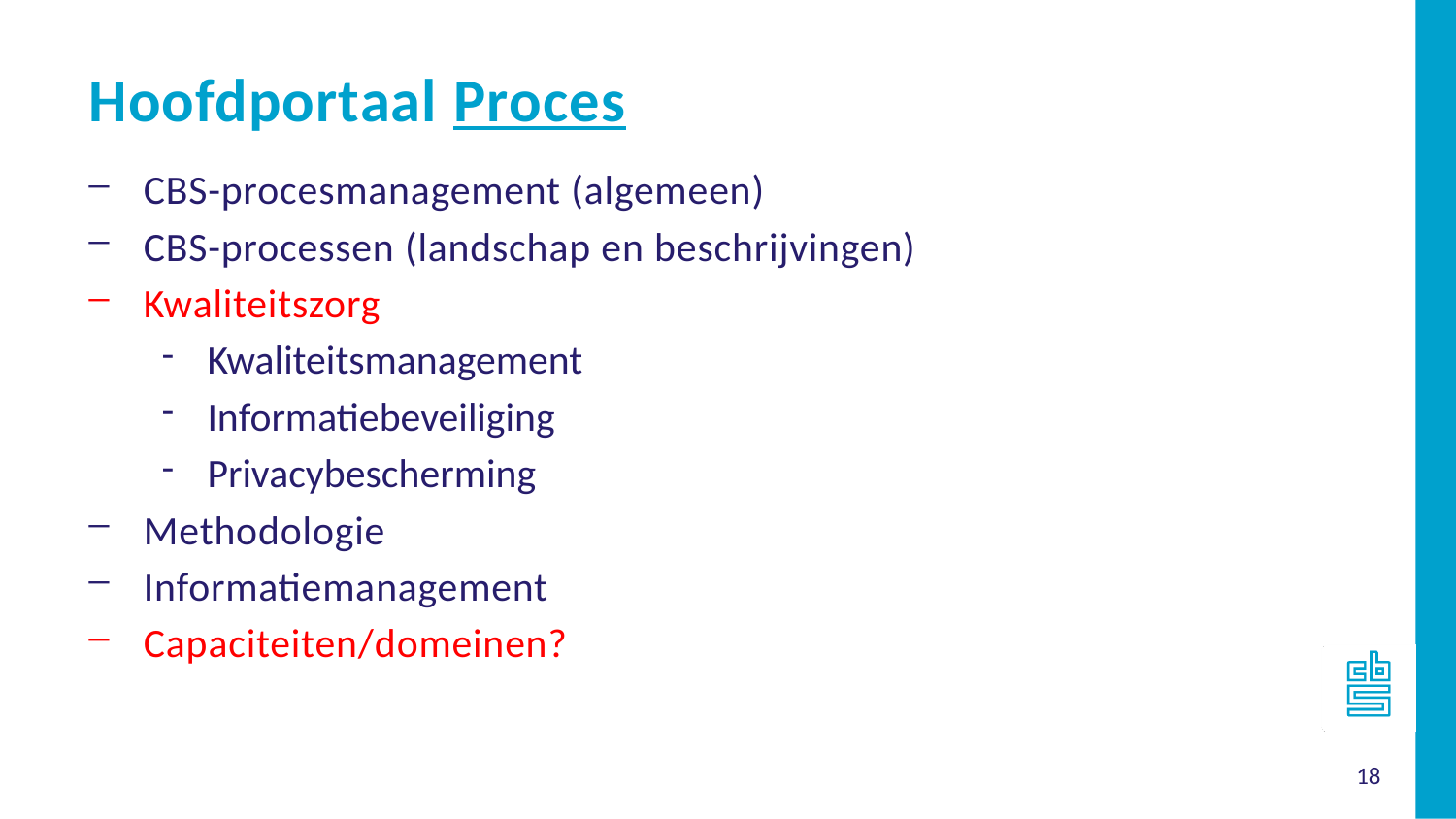

Hoofdportaal Proces

CBS-procesmanagement (algemeen)
CBS-processen (landschap en beschrijvingen)
Kwaliteitszorg
Kwaliteitsmanagement
Informatiebeveiliging
Privacybescherming
Methodologie
Informatiemanagement
Capaciteiten/domeinen?
18